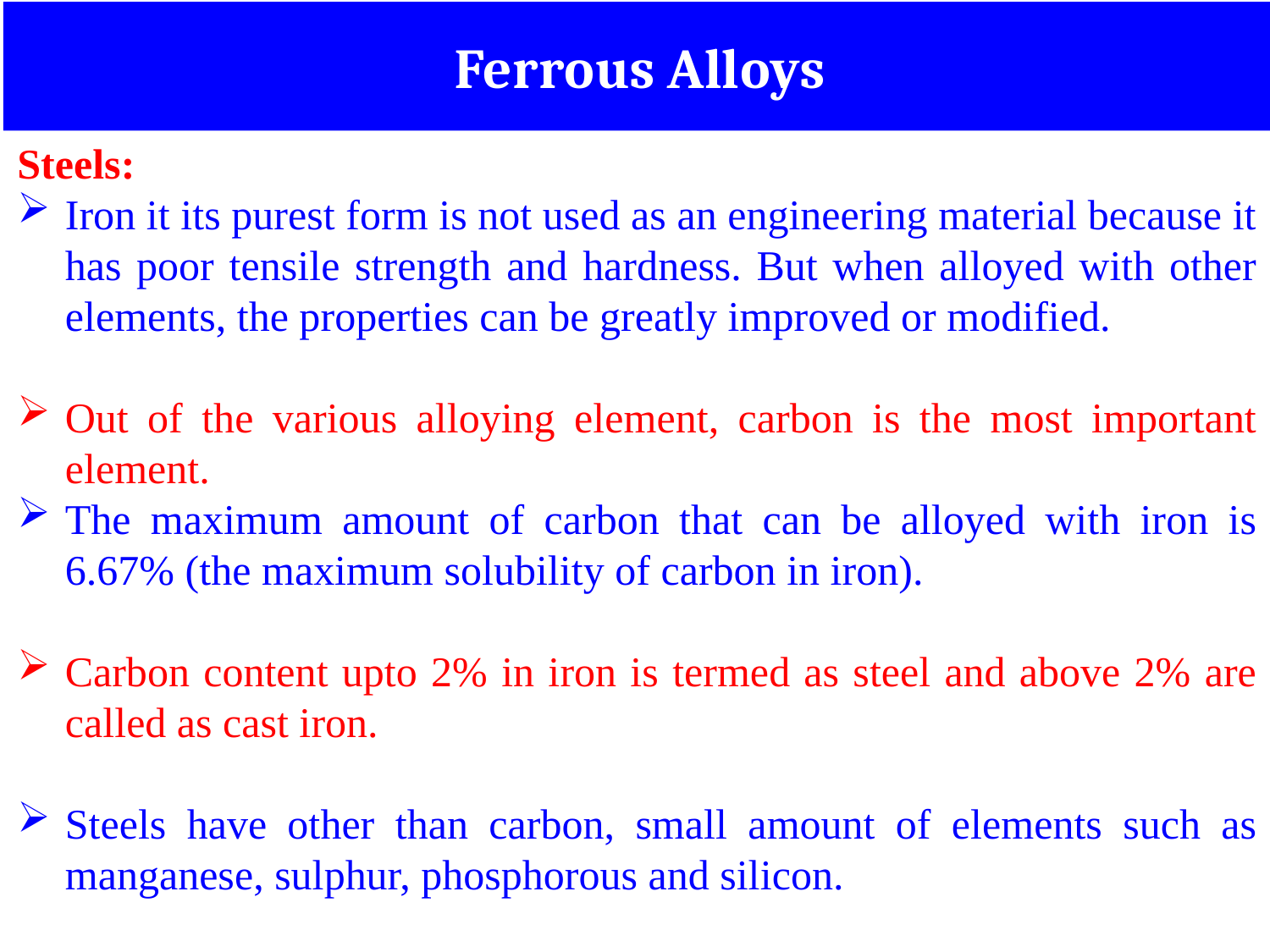

Ferrous Alloys
Steels:
Iron it its purest form is not used as an engineering material because it has poor tensile strength and hardness. But when alloyed with other elements, the properties can be greatly improved or modified.

Out of the various alloying element, carbon is the most important element.
The maximum amount of carbon that can be alloyed with iron is 6.67% (the maximum solubility of carbon in iron).

Carbon content upto 2% in iron is termed as steel and above 2% are called as cast iron.

Steels have other than carbon, small amount of elements such as manganese, sulphur, phosphorous and silicon.